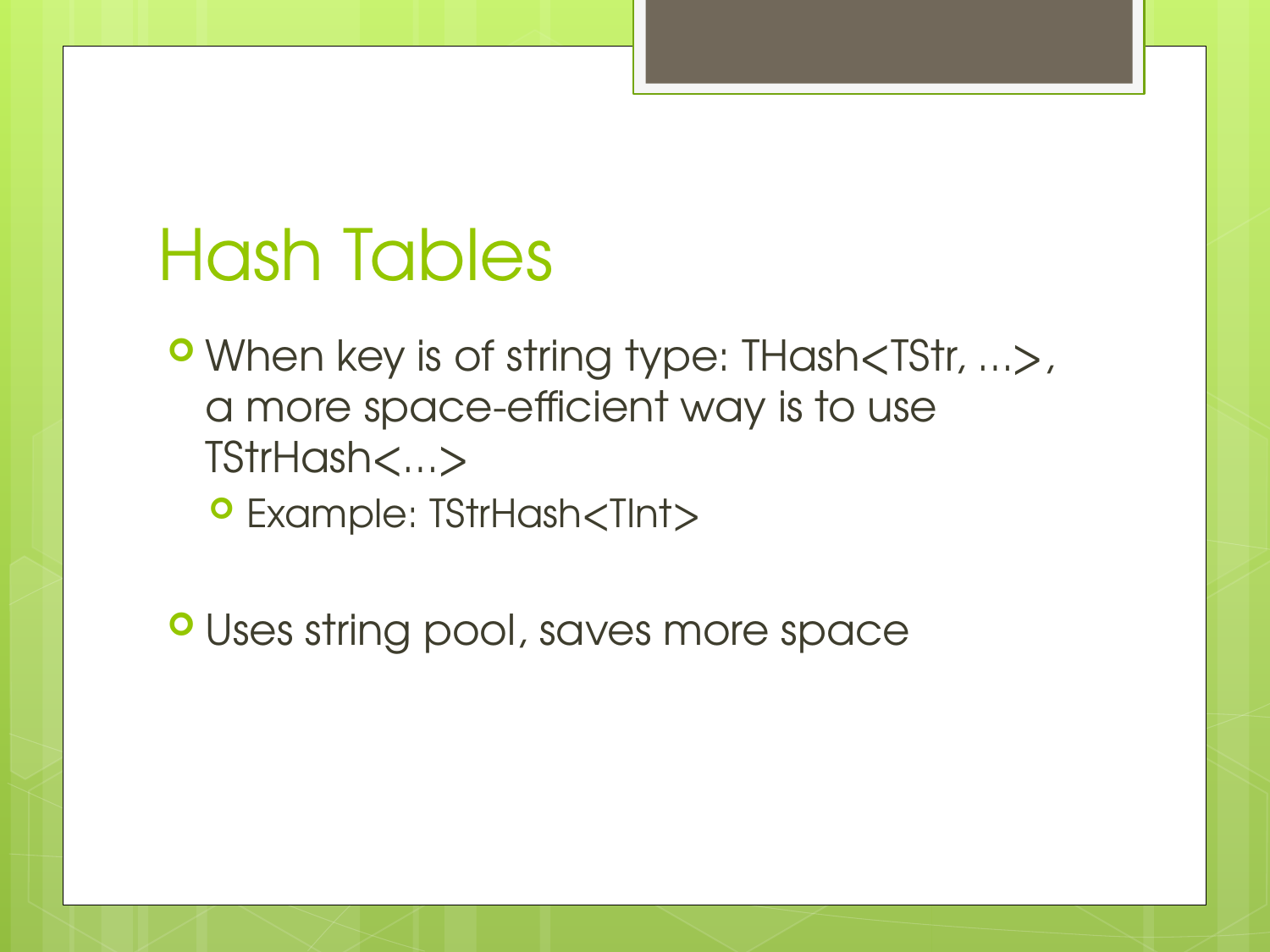

# Hash Tables
When key is of string type: THash<TStr, …>, a more space-efficient way is to use TStrHash<…>
Example: TStrHash<TInt>

Uses string pool, saves more space